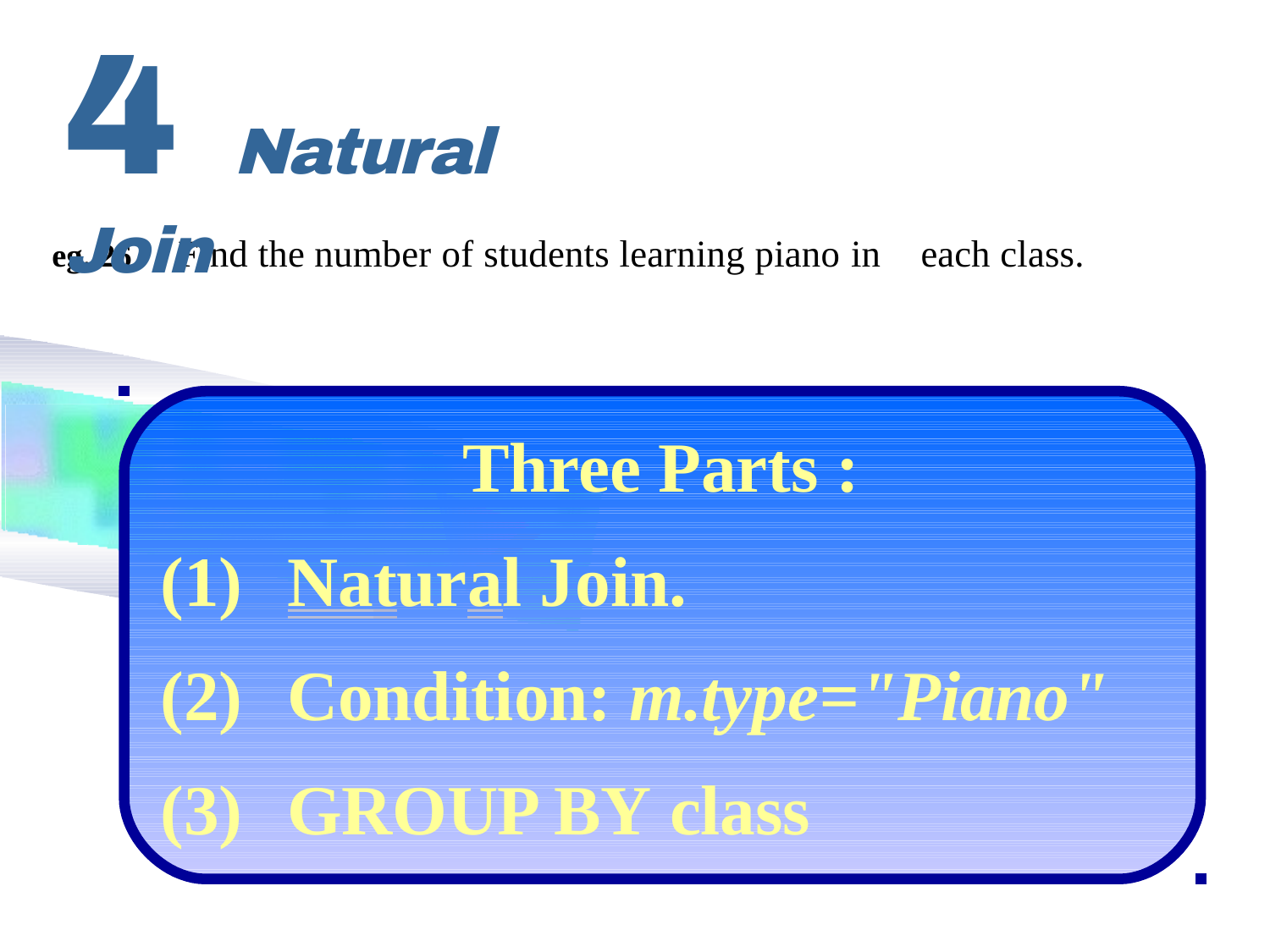

# 4 Natural Join
Find the number of students learning piano in
each class.
eg. 26

Three Parts :
Natural Join.
Condition: m.type="Piano"
GROUP BY class